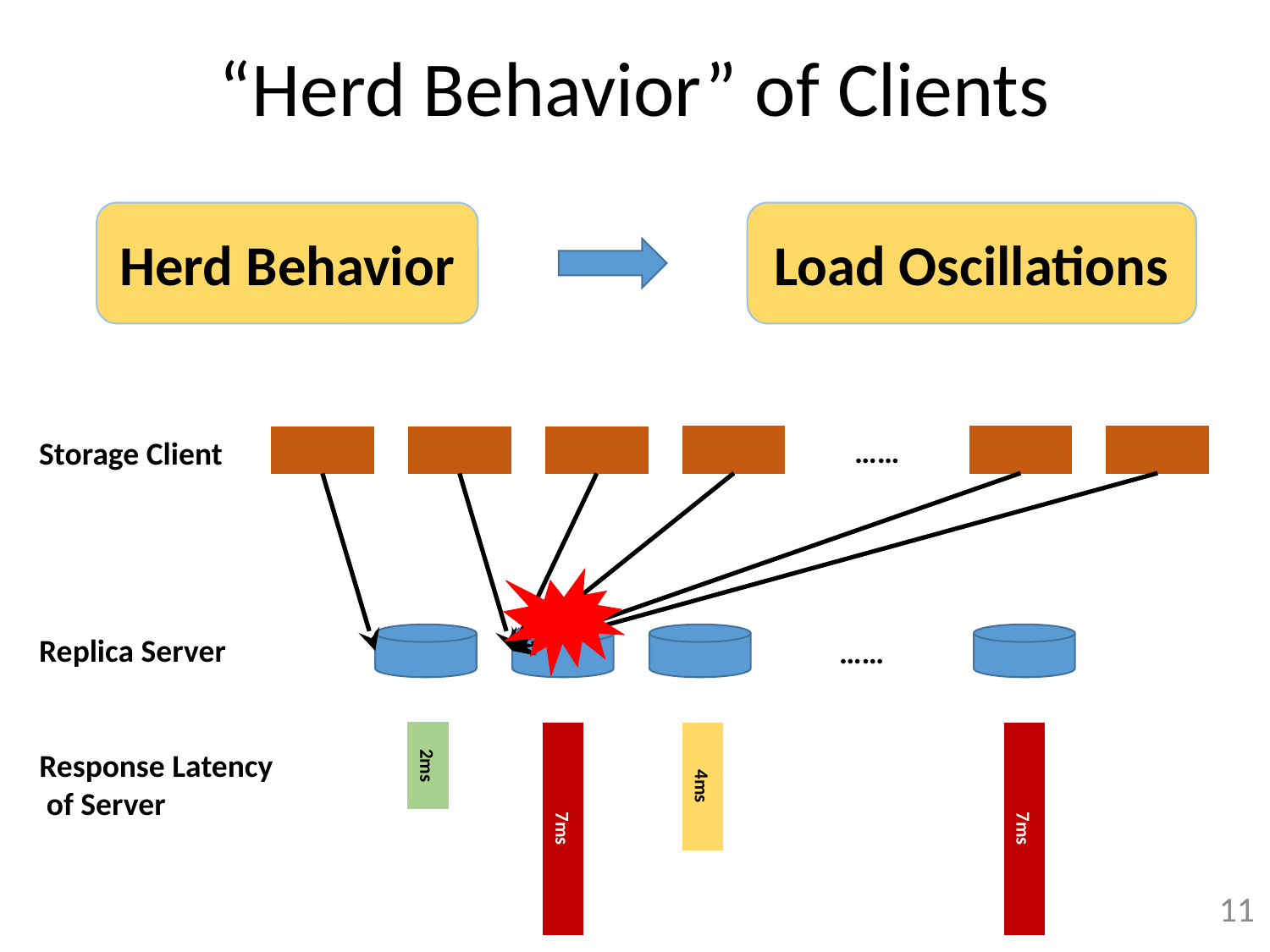

# “Herd Behavior” of Clients
Herd Behavior
Load Oscillations

……

Storage Client

Replica Server

……
2ms
1ms
7ms
4ms
7ms
Response Latency
 of Server
11